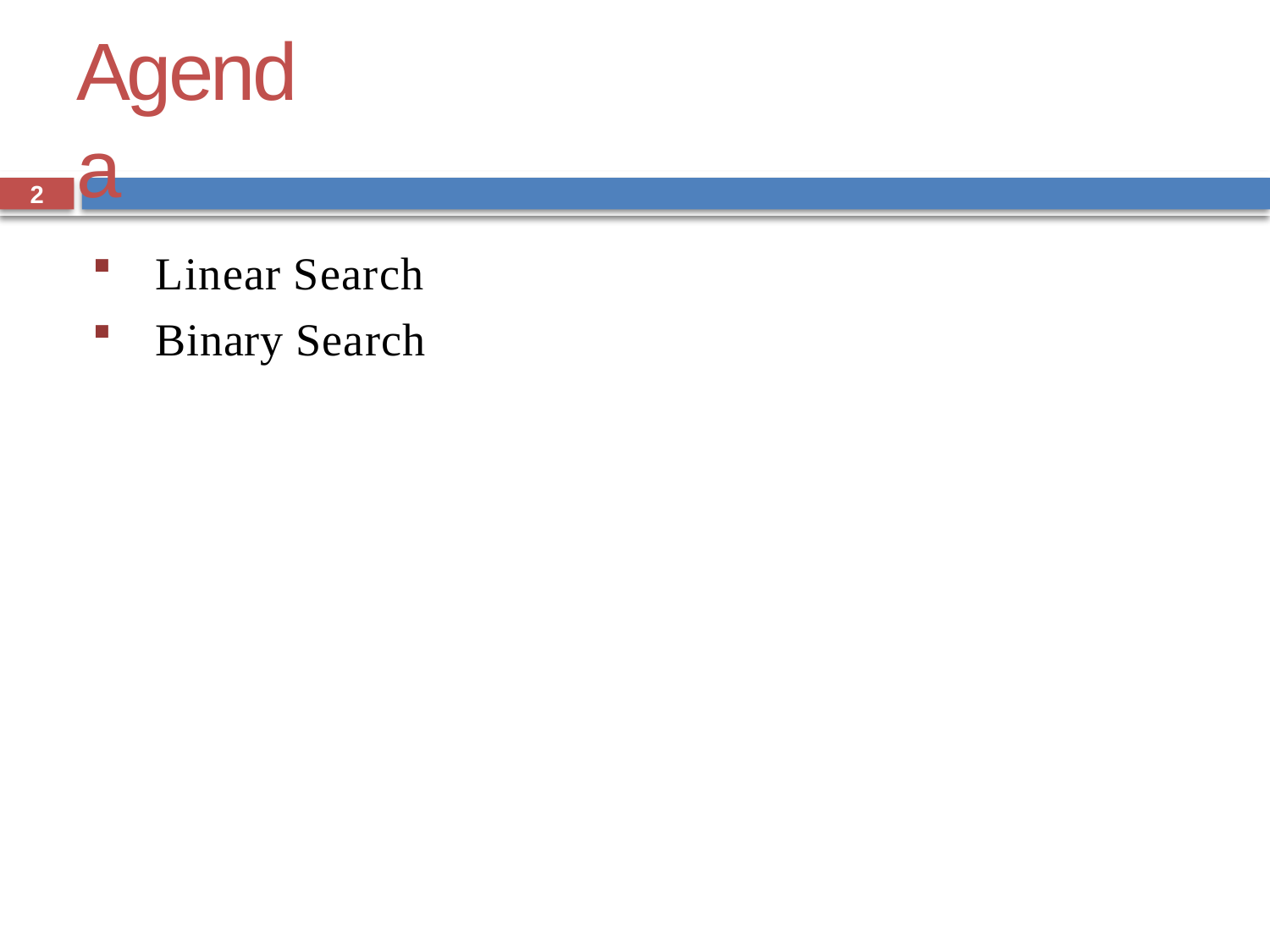

# Agenda
2
Linear Search
Binary Search